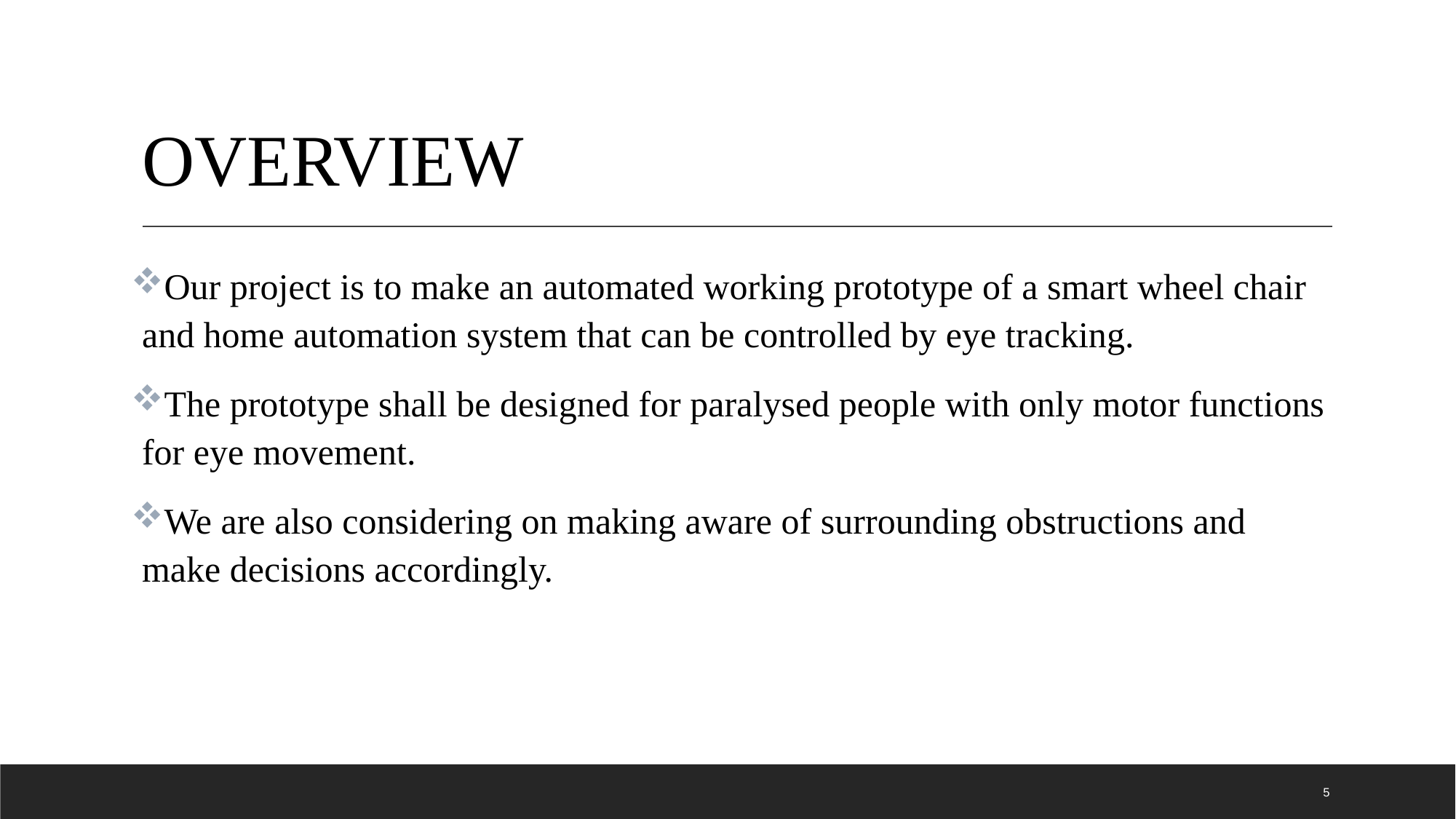

# OVERVIEW
Our project is to make an automated working prototype of a smart wheel chair and home automation system that can be controlled by eye tracking.
The prototype shall be designed for paralysed people with only motor functions for eye movement.
We are also considering on making aware of surrounding obstructions and make decisions accordingly.
5